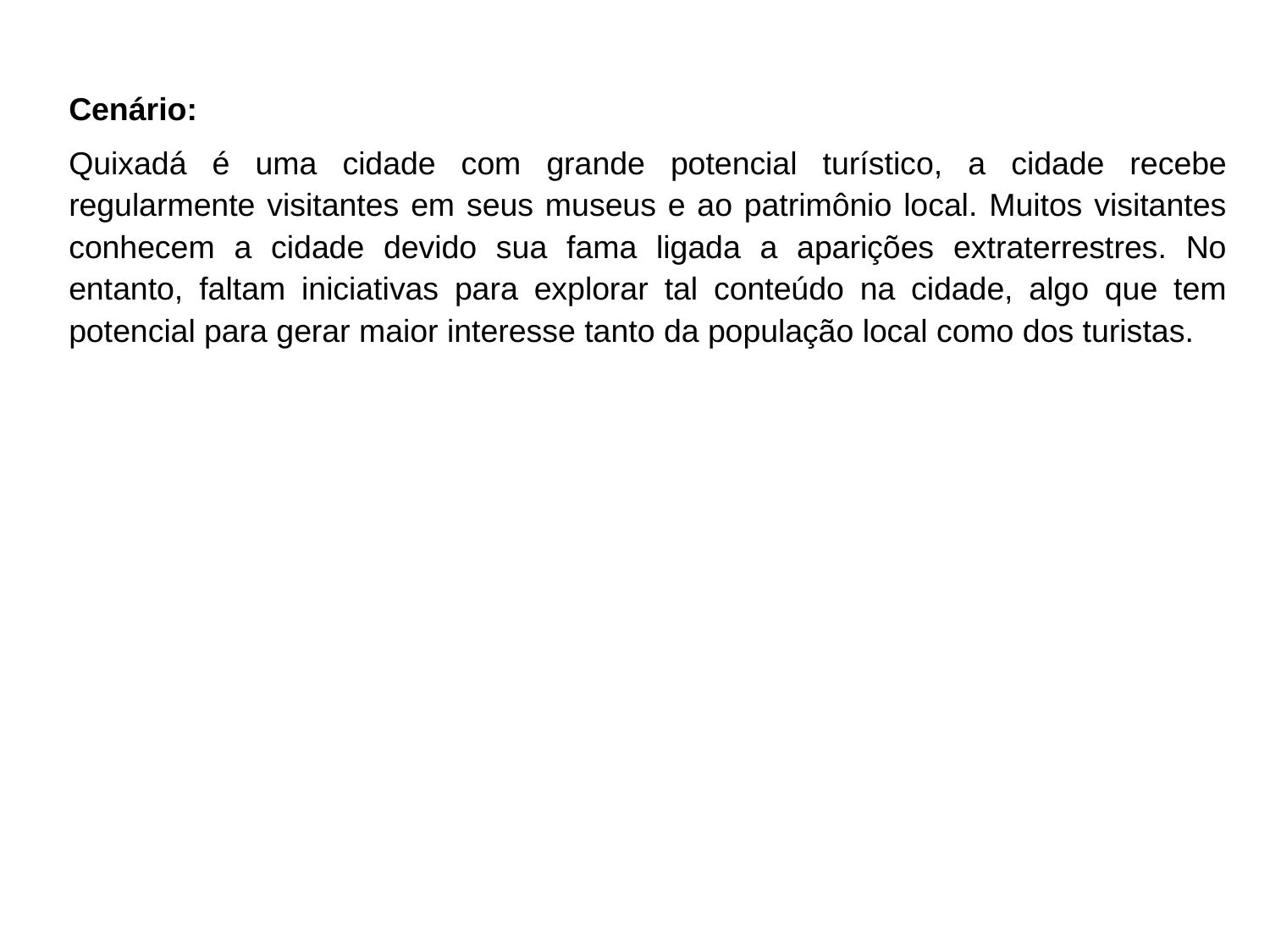

# Cenário:
Quixadá é uma cidade com grande potencial turístico, a cidade recebe regularmente visitantes em seus museus e ao patrimônio local. Muitos visitantes conhecem a cidade devido sua fama ligada a aparições extraterrestres. No entanto, faltam iniciativas para explorar tal conteúdo na cidade, algo que tem potencial para gerar maior interesse tanto da população local como dos turistas.